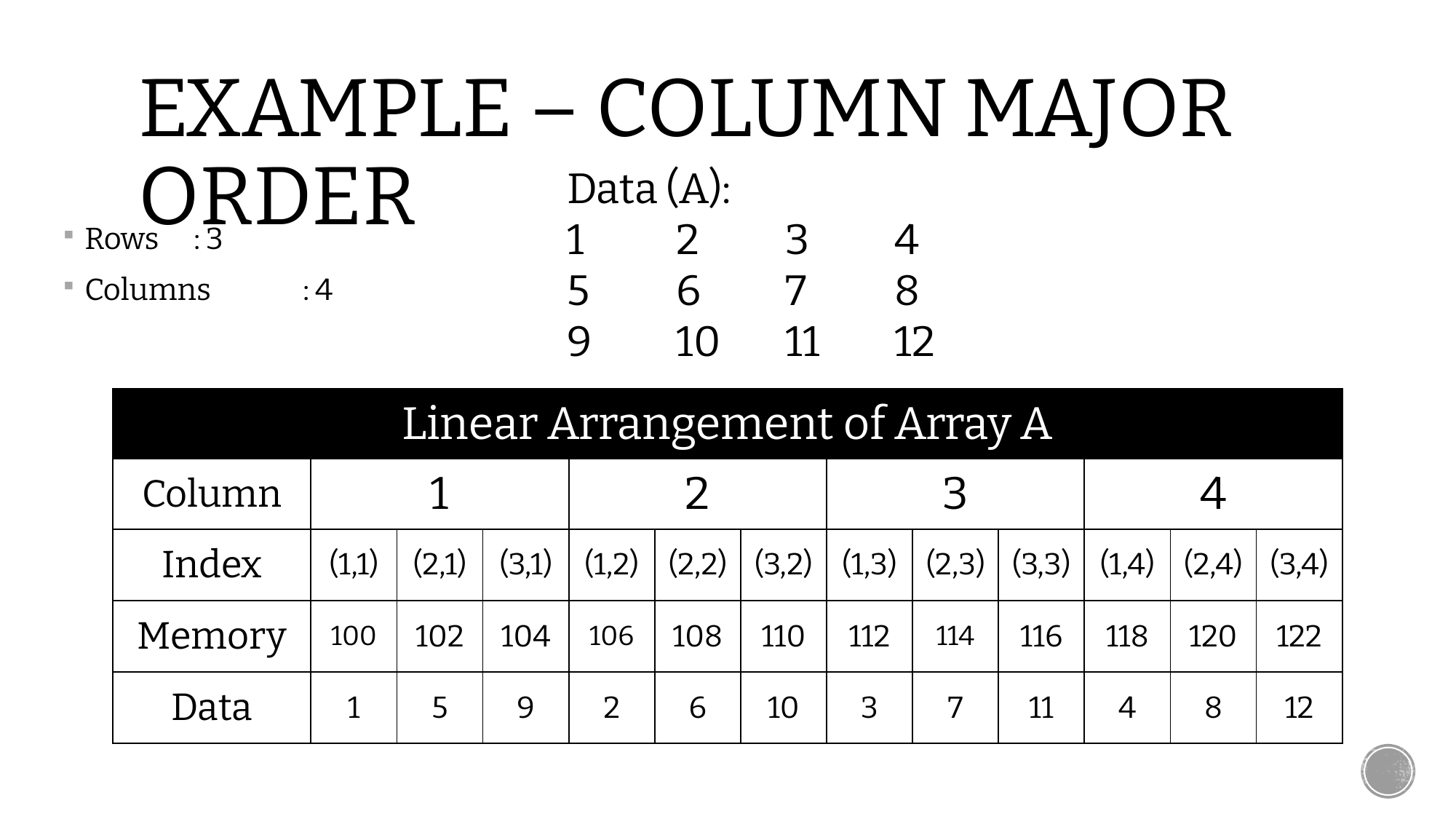

# Example – Column Major Order
Data (A):
1	2	3	4
5	6	7	8
9	10	11	12
Rows	: 3
Columns	: 4

| Linear Arrangement of Array A |  |  |  |  |  |  |  |  |  |  |  |  |
| --- | --- | --- | --- | --- | --- | --- | --- | --- | --- | --- | --- | --- |
| Column | 1 |  |  | 2 |  |  | 3 |  |  | 4 |  |  |
| Index | (1,1) | (2,1) | (3,1) | (1,2) | (2,2) | (3,2) | (1,3) | (2,3) | (3,3) | (1,4) | (2,4) | (3,4) |
| Memory | 100 | 102 | 104 | 106 | 108 | 110 | 112 | 114 | 116 | 118 | 120 | 122 |
| Data | 1 | 5 | 9 | 2 | 6 | 10 | 3 | 7 | 11 | 4 | 8 | 12 |